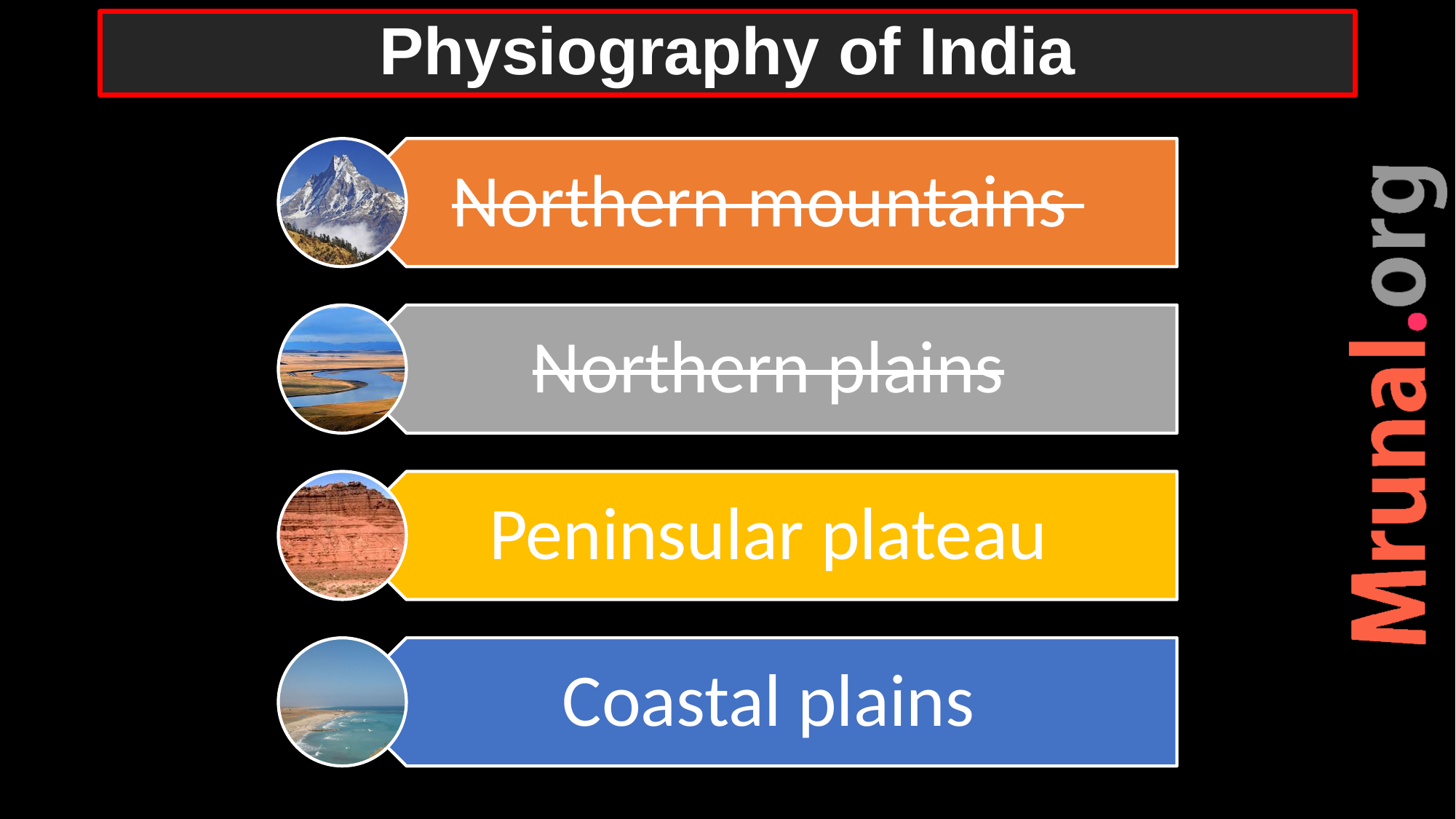

# Physiography of India
Northern mountains
Northern plains
Peninsular plateau
Coastal plains